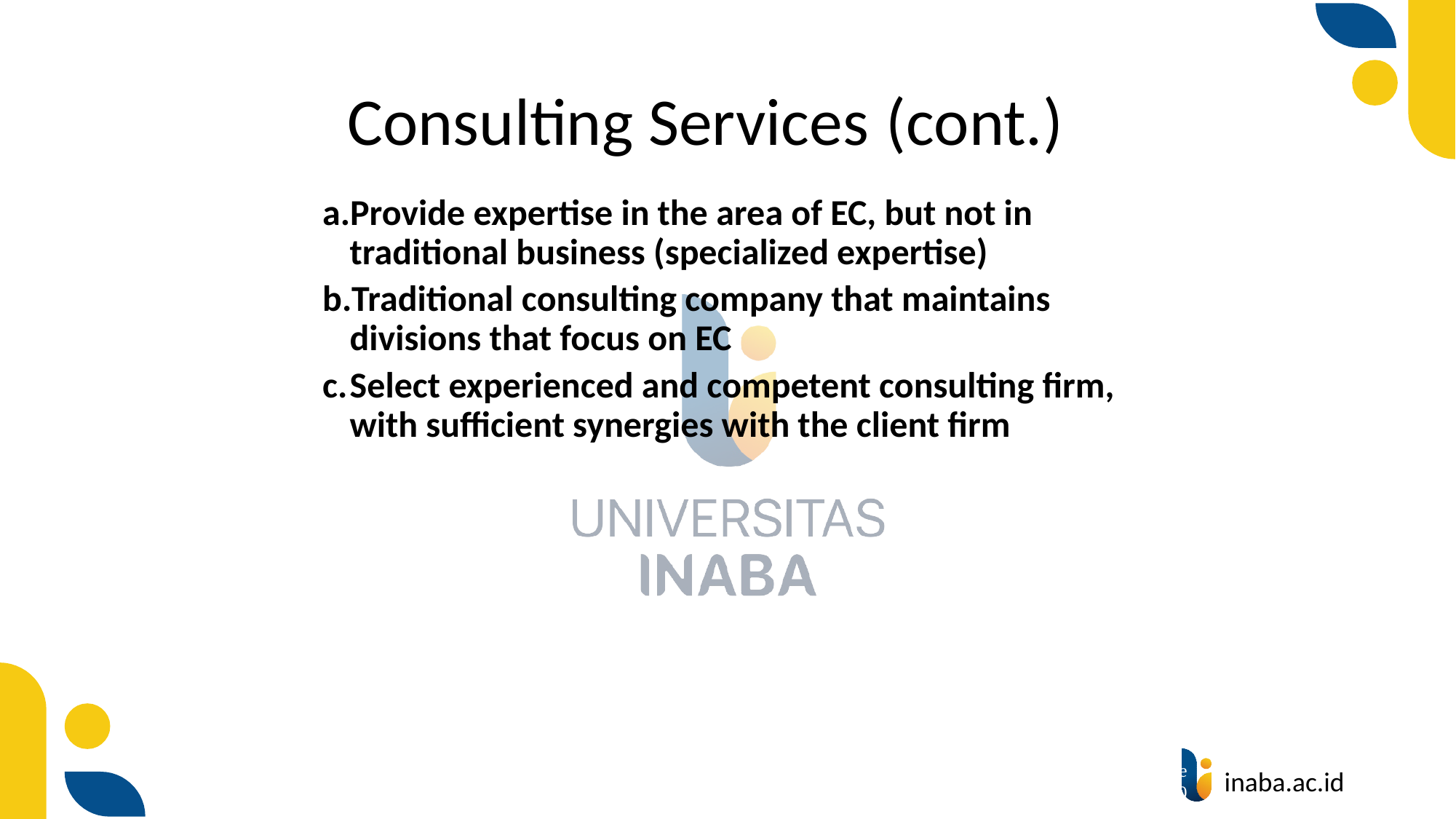

# Consulting Services (cont.)
Provide expertise in the area of EC, but not in traditional business (specialized expertise)
Traditional consulting company that maintains divisions that focus on EC
Select experienced and competent consulting firm, with sufficient synergies with the client firm

52
© Prentice Hall 2020